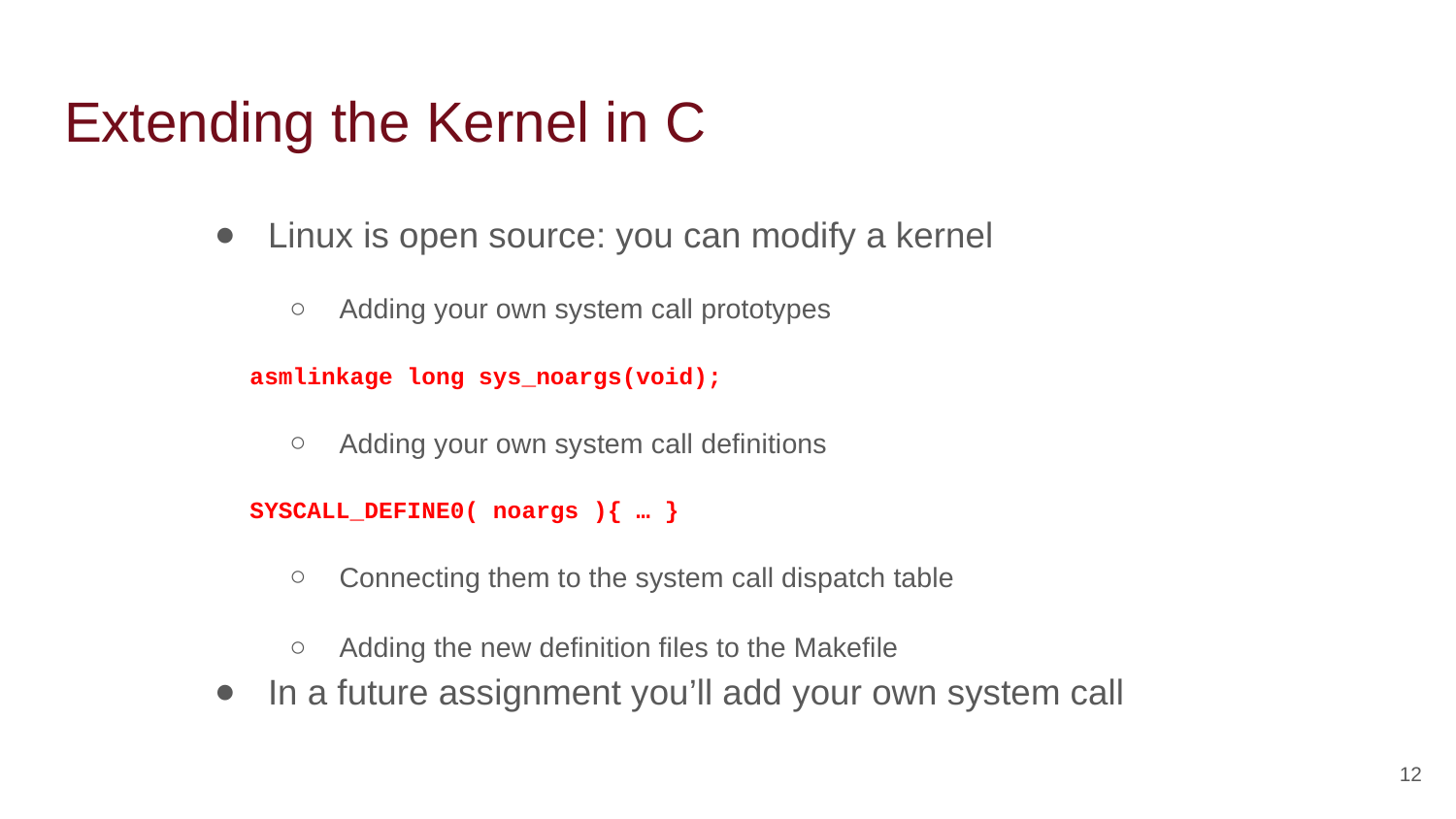

# Extending the Kernel in C
Linux is open source: you can modify a kernel
Adding your own system call prototypes
asmlinkage long sys_noargs(void);
Adding your own system call definitions
SYSCALL_DEFINE0( noargs ){ … }
Connecting them to the system call dispatch table
Adding the new definition files to the Makefile
In a future assignment you’ll add your own system call
12